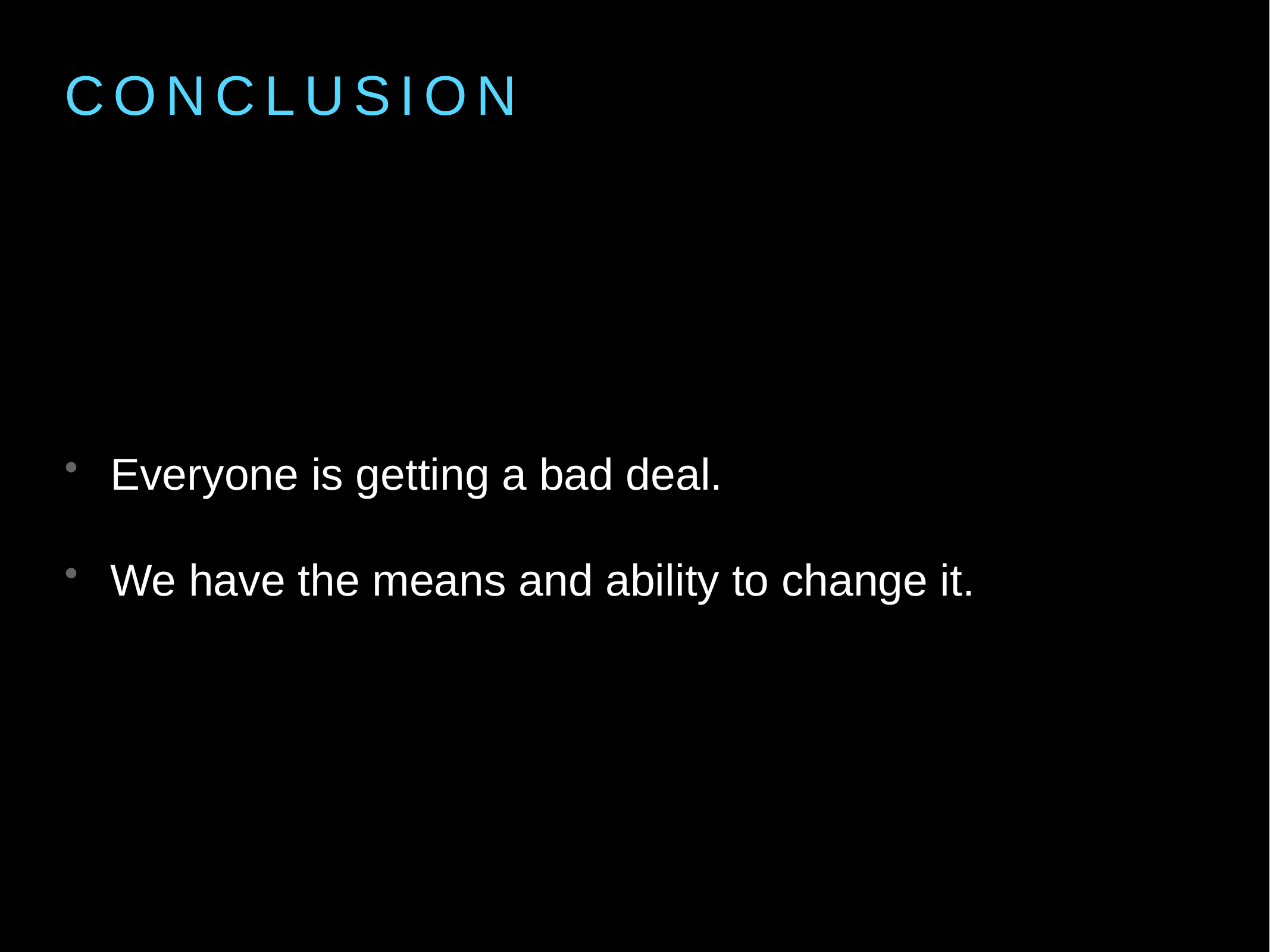

# Conclusion
Everyone is getting a bad deal.
We have the means and ability to change it.